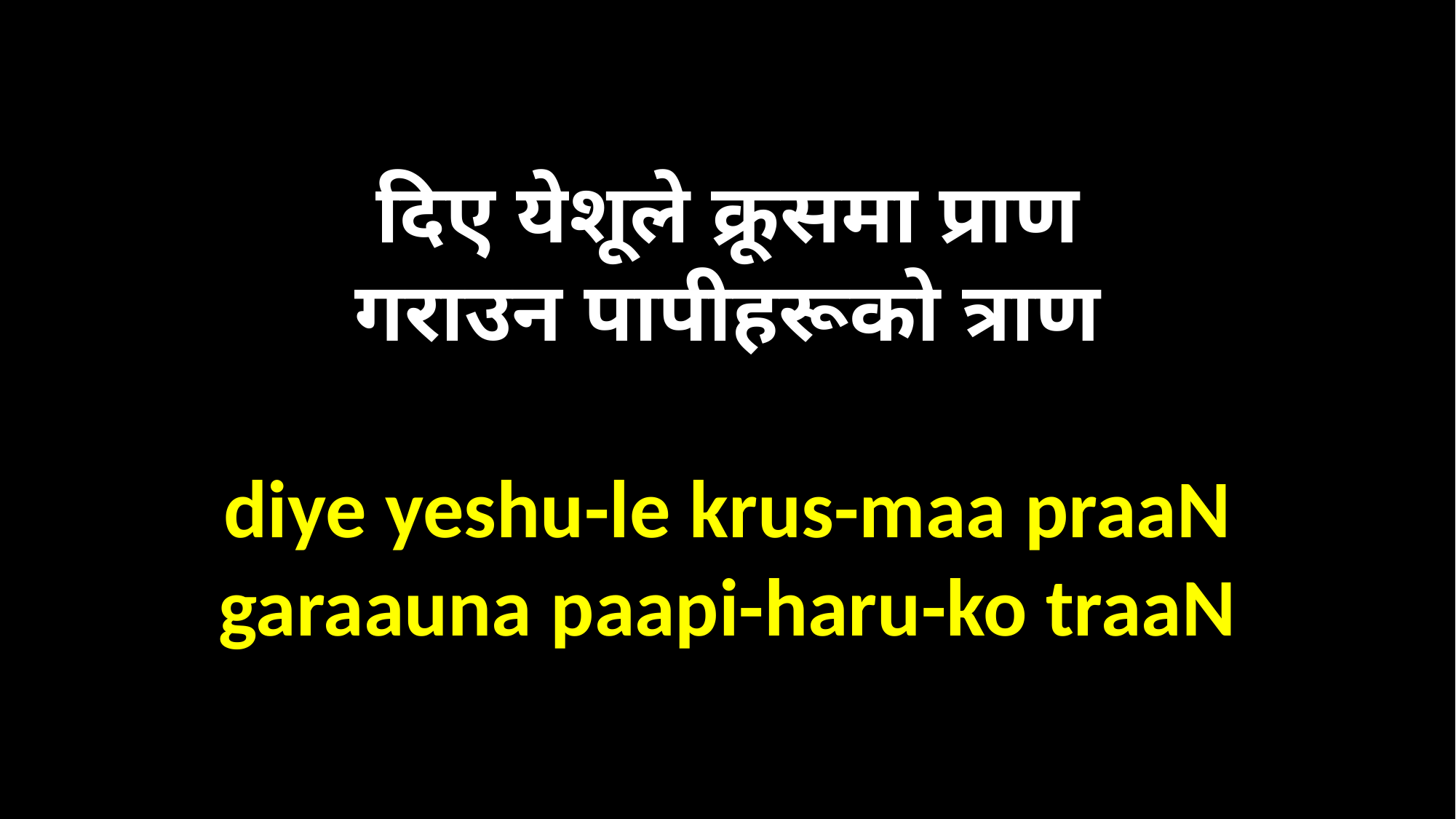

दिए येशूले क्रूसमा प्राण
गराउन पापीहरूको त्राण

diye yeshu-le krus-maa praaN
garaauna paapi-haru-ko traaN